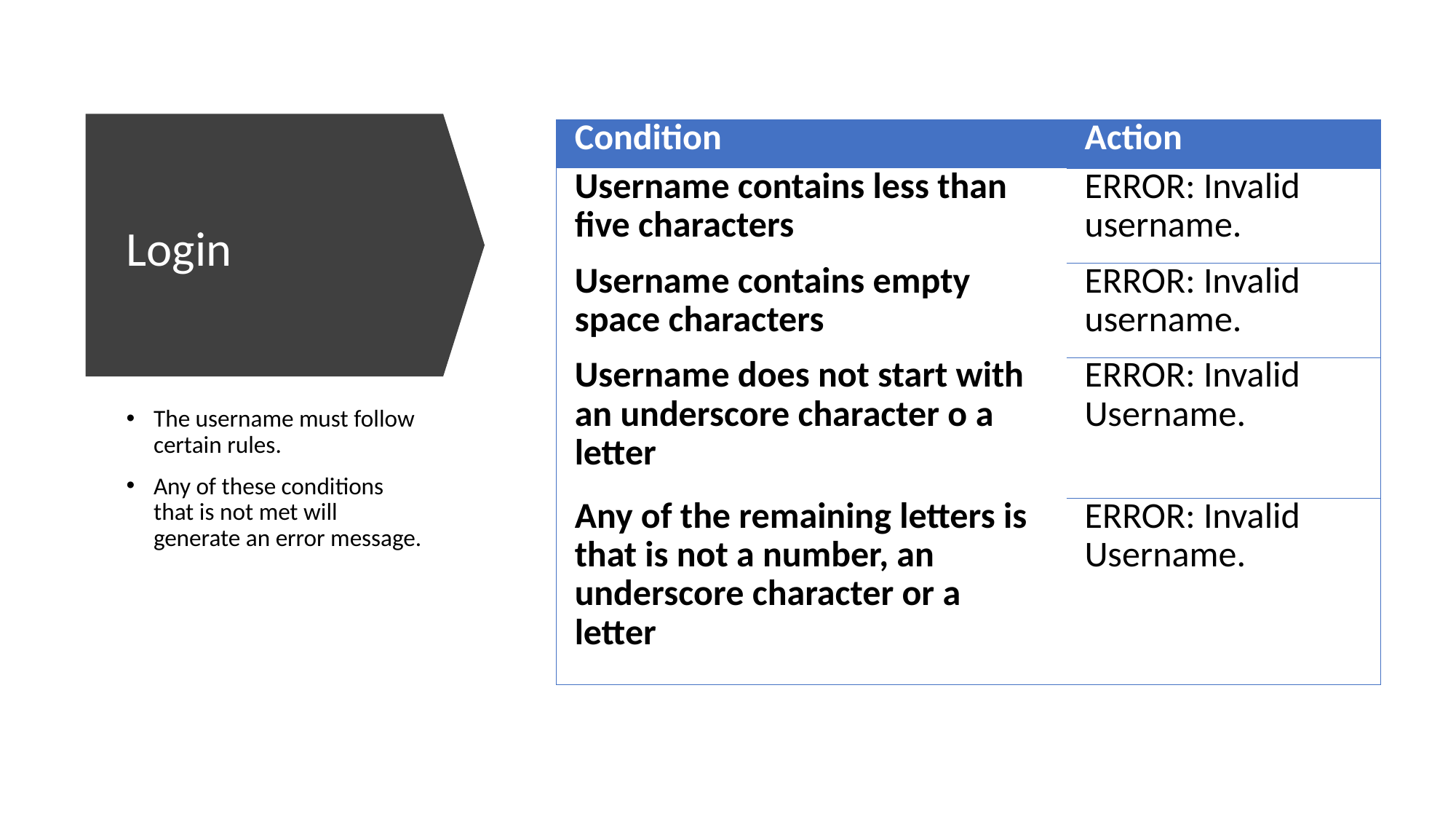

| Condition | Action |
| --- | --- |
| Username contains less than five characters | ERROR: Invalid username. |
| Username contains empty space characters | ERROR: Invalid username. |
| Username does not start with an underscore character o a letter | ERROR: Invalid Username. |
| Any of the remaining letters is that is not a number, an underscore character or a letter | ERROR: Invalid Username. |
# Login
The username must follow certain rules.
Any of these conditions that is not met will generate an error message.